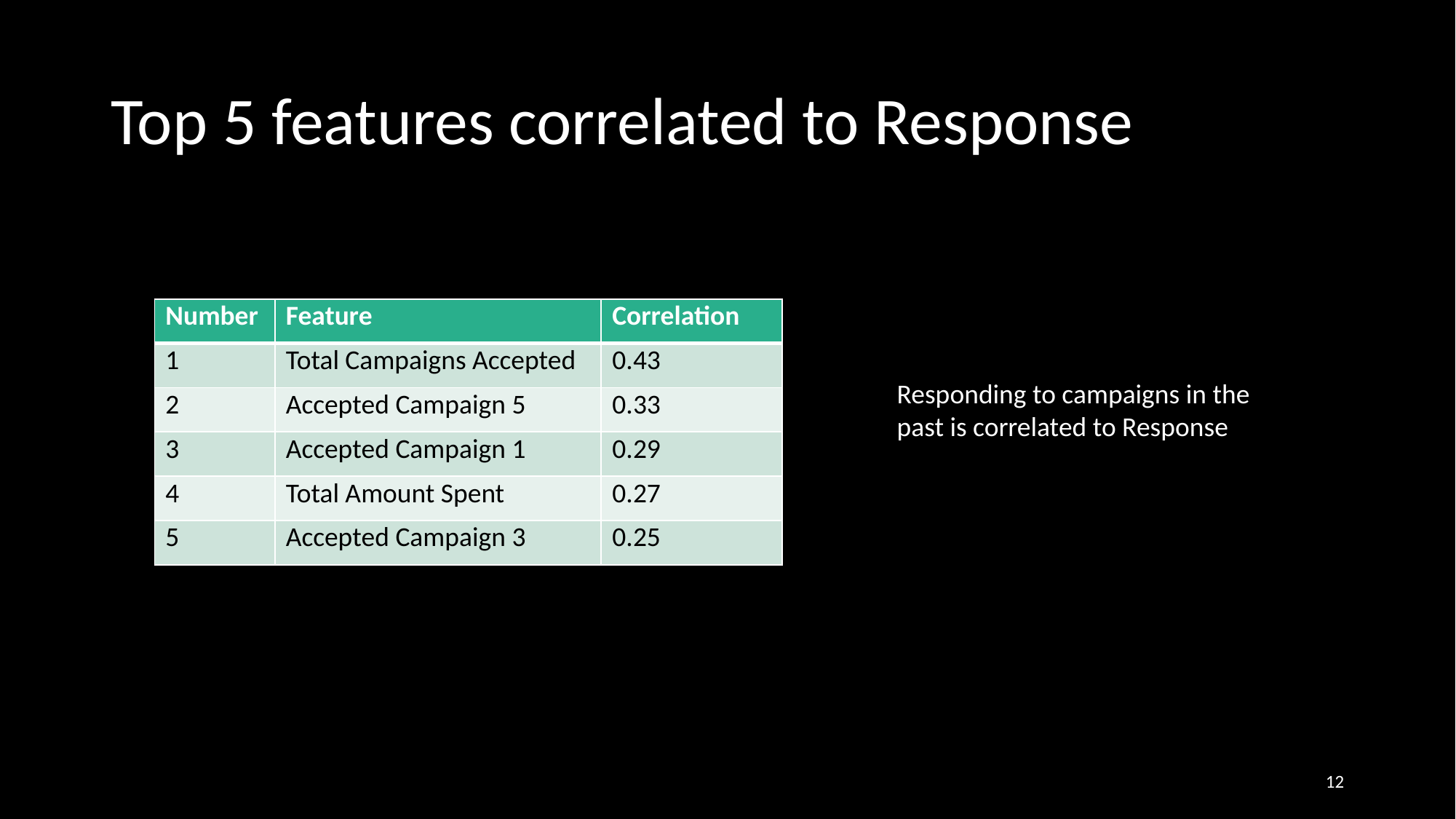

# Top 5 features correlated to Response
| Number | Feature | Correlation |
| --- | --- | --- |
| 1 | Total Campaigns Accepted | 0.43 |
| 2 | Accepted Campaign 5 | 0.33 |
| 3 | Accepted Campaign 1 | 0.29 |
| 4 | Total Amount Spent | 0.27 |
| 5 | Accepted Campaign 3 | 0.25 |
Responding to campaigns in the past is correlated to Response
12